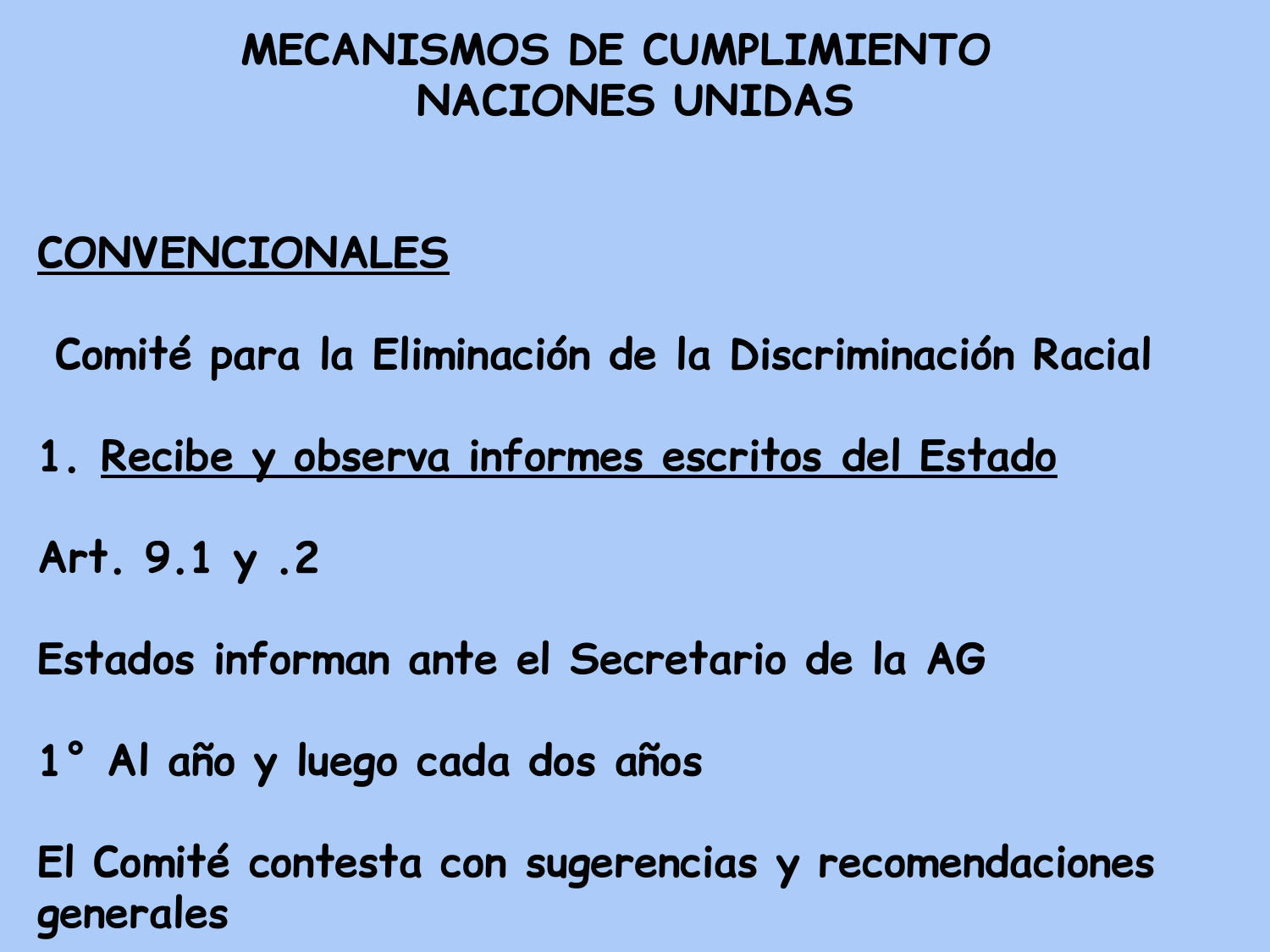

MECANISMOS DE CUMPLIMIENTO
NACIONES UNIDAS

CONVENCIONALES

 Comité para la Eliminación de la Discriminación Racial

Recibe y observa informes escritos del Estado

Art. 9.1 y .2

Estados informan ante el Secretario de la AG

1° Al año y luego cada dos años

El Comité contesta con sugerencias y recomendaciones generales